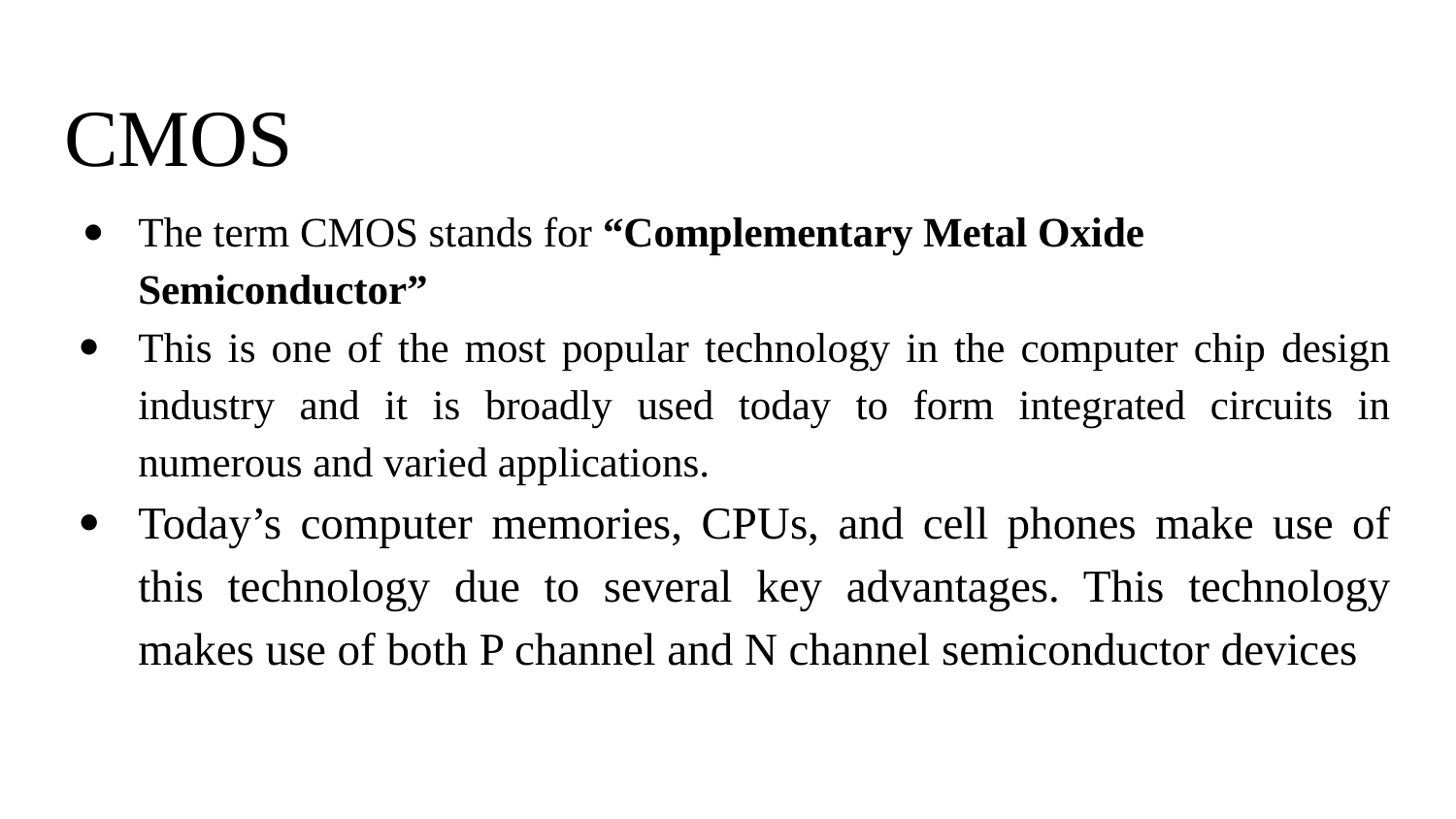

# CMOS
The term CMOS stands for “Complementary Metal Oxide Semiconductor”
This is one of the most popular technology in the computer chip design industry and it is broadly used today to form integrated circuits in numerous and varied applications.
Today’s computer memories, CPUs, and cell phones make use of this technology due to several key advantages. This technology makes use of both P channel and N channel semiconductor devices